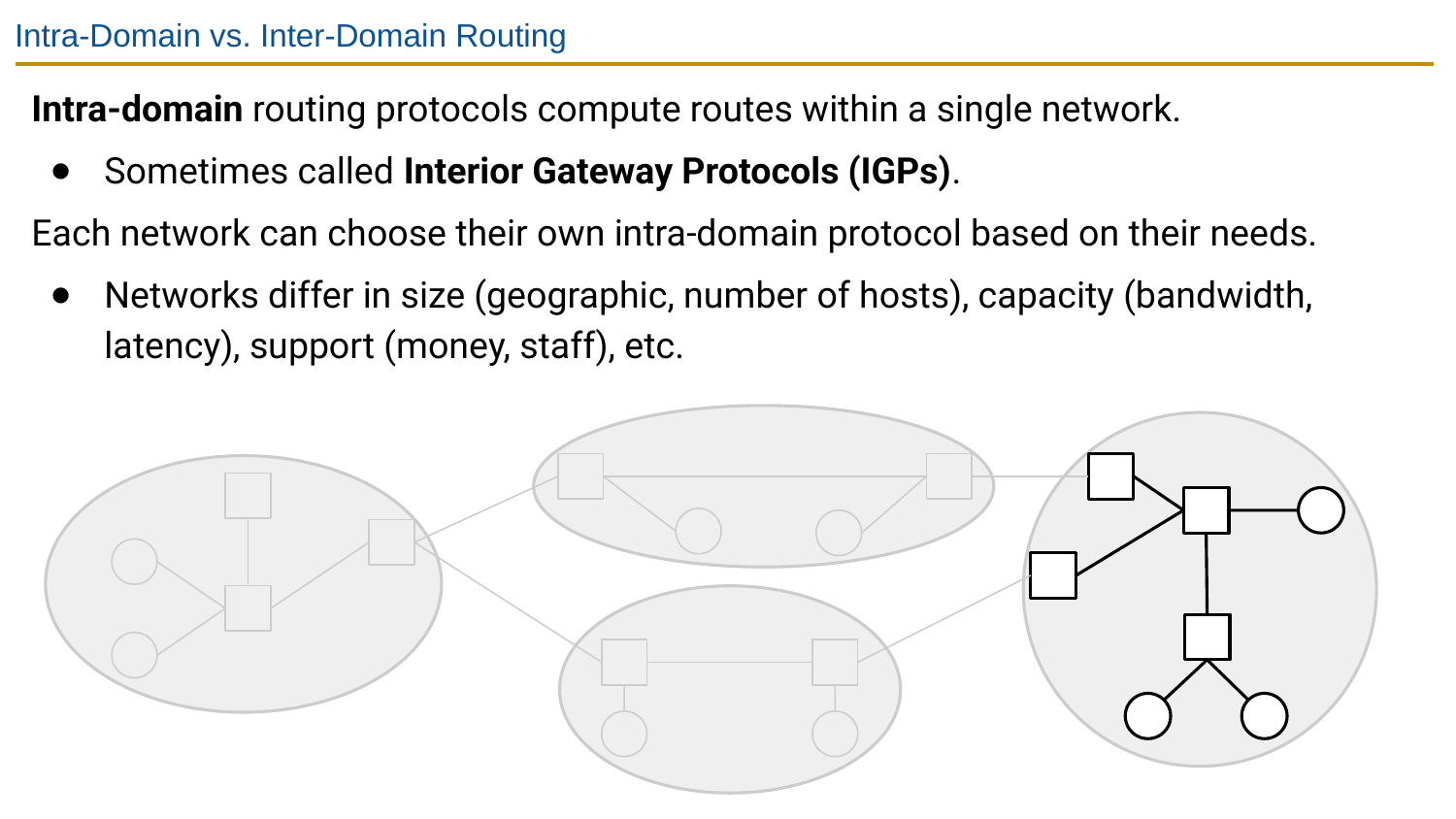

# Intra-Domain vs. Inter-Domain Routing
Intra-domain routing protocols compute routes within a single network.
Sometimes called Interior Gateway Protocols (IGPs).
Each network can choose their own intra-domain protocol based on their needs.
Networks differ in size (geographic, number of hosts), capacity (bandwidth, latency), support (money, staff), etc.